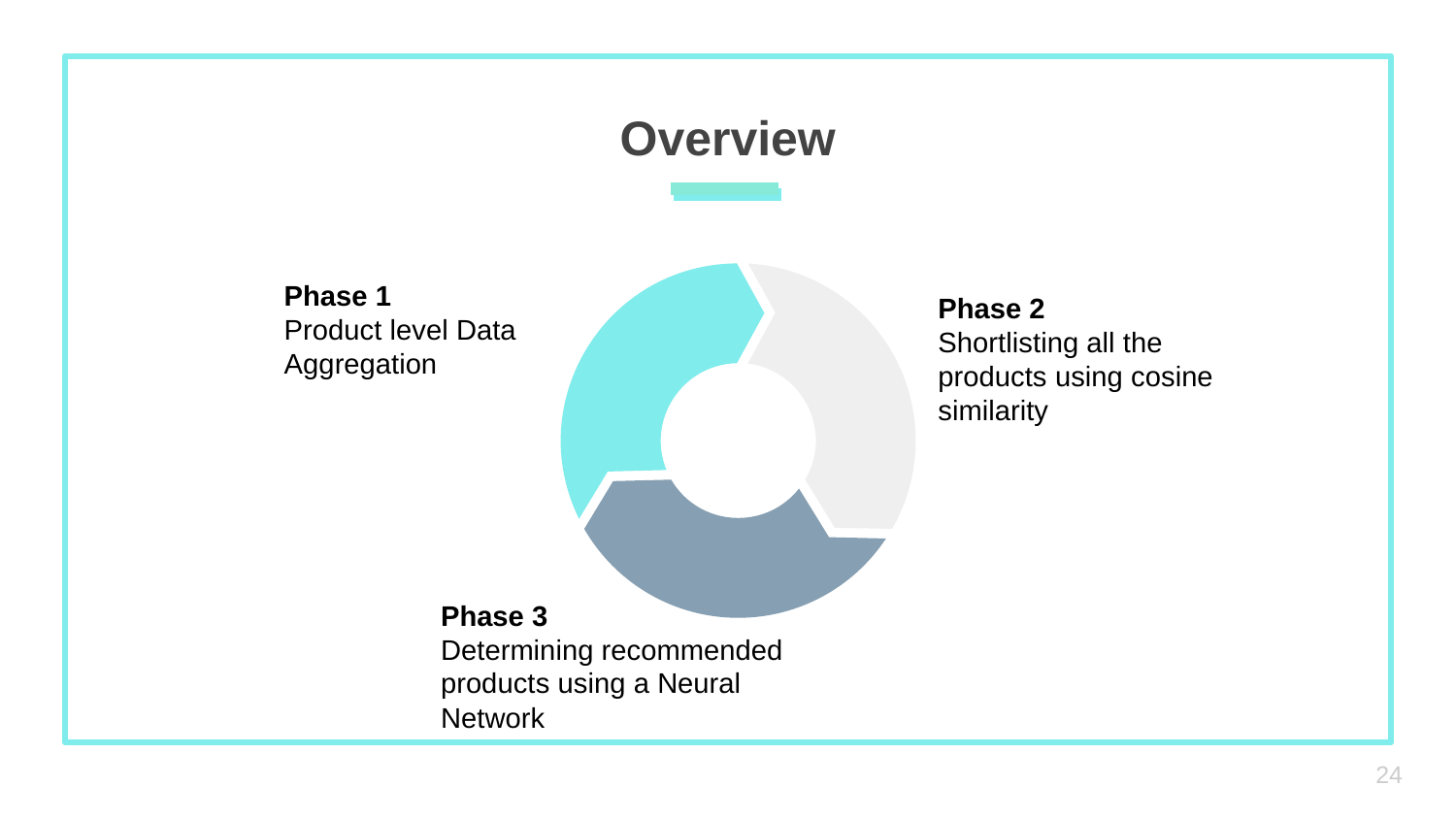

# Overview
Phase 1
Product level Data Aggregation

Phase 2
Shortlisting all the products using cosine similarity
Phase 3
Determining recommended products using a Neural Network
24